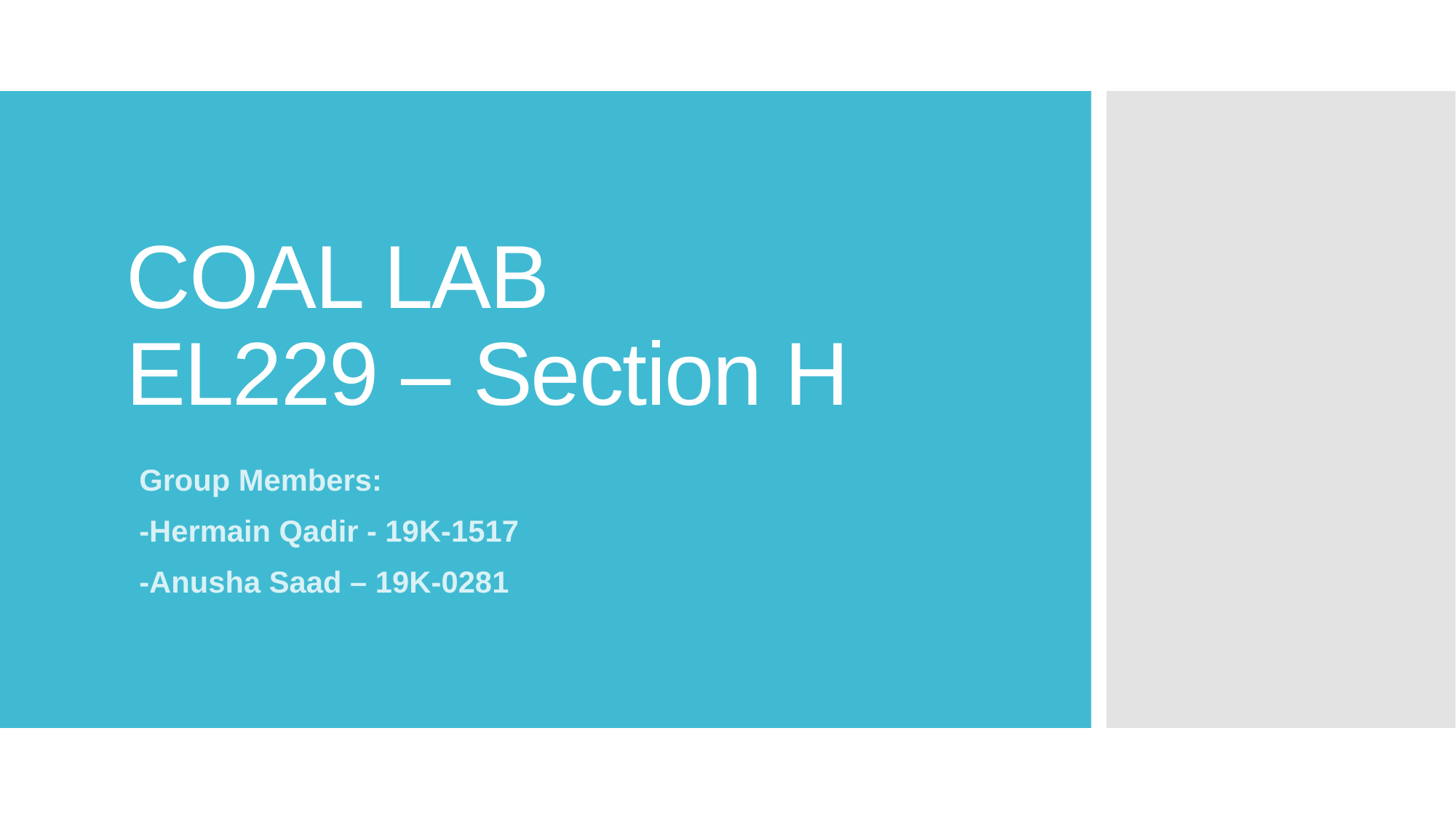

# COAL LAB EL229 – Section H
Group Members:
-Hermain Qadir - 19K-1517
-Anusha Saad – 19K-0281